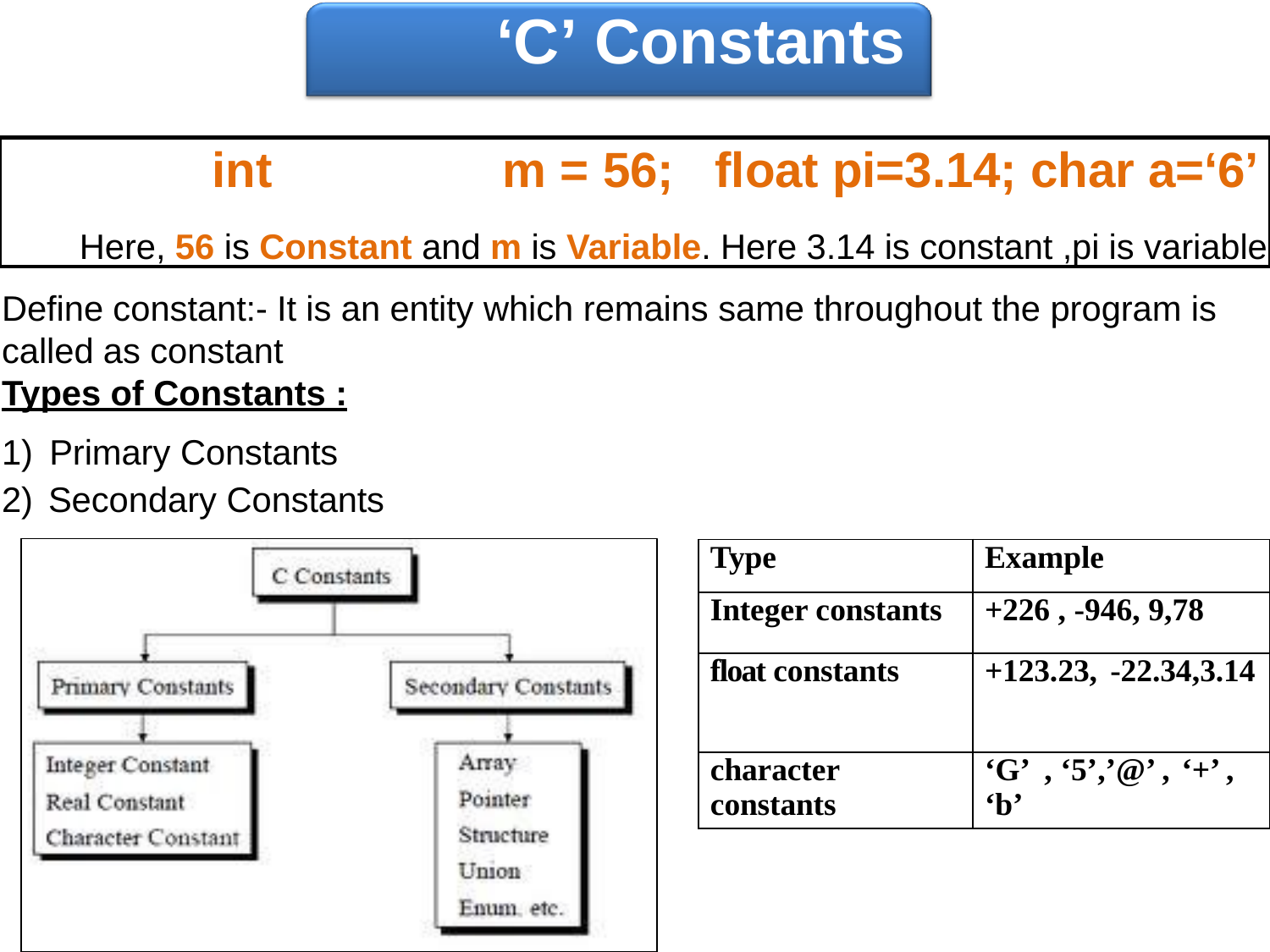

# ‘C’ Constants
int	 m = 56;   float pi=3.14; char a=‘6’
Here, 56 is Constant and m is Variable. Here 3.14 is constant ,pi is variable
Define constant:- It is an entity which remains same throughout the program is called as constant
Types of Constants :
Primary Constants
Secondary Constants

| Type | Example |
| --- | --- |
| Integer constants | +226 , -946, 9,78 |
| float constants | +123.23, -22.34,3.14 |
| character constants | ‘G’ , ‘5’,’@’ , ‘+’ , ‘b’ |